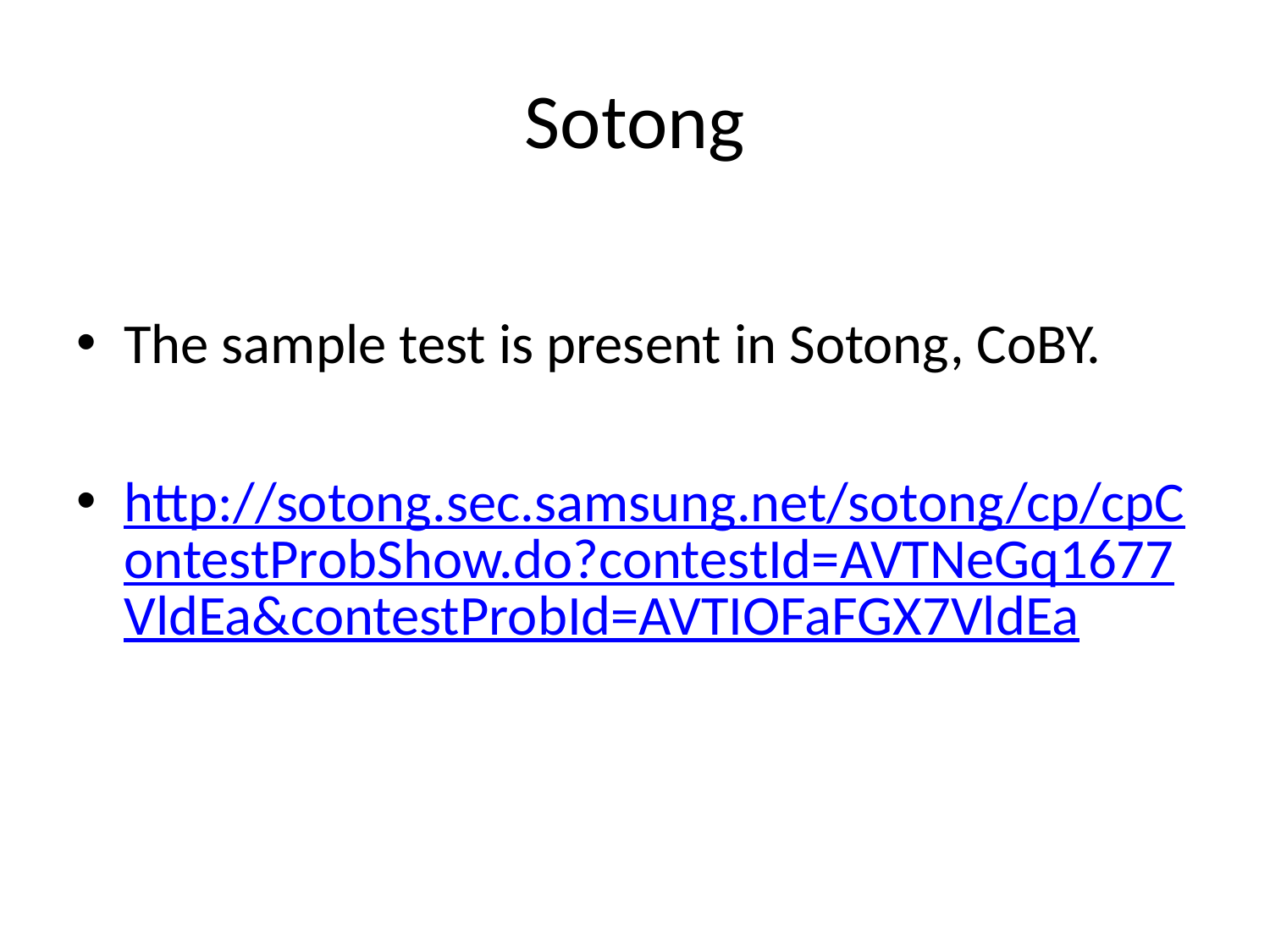

# Sotong

The sample test is present in Sotong, CoBY.

http://sotong.sec.samsung.net/sotong/cp/cpContestProbShow.do?contestId=AVTNeGq1677VldEa&contestProbId=AVTIOFaFGX7VldEa